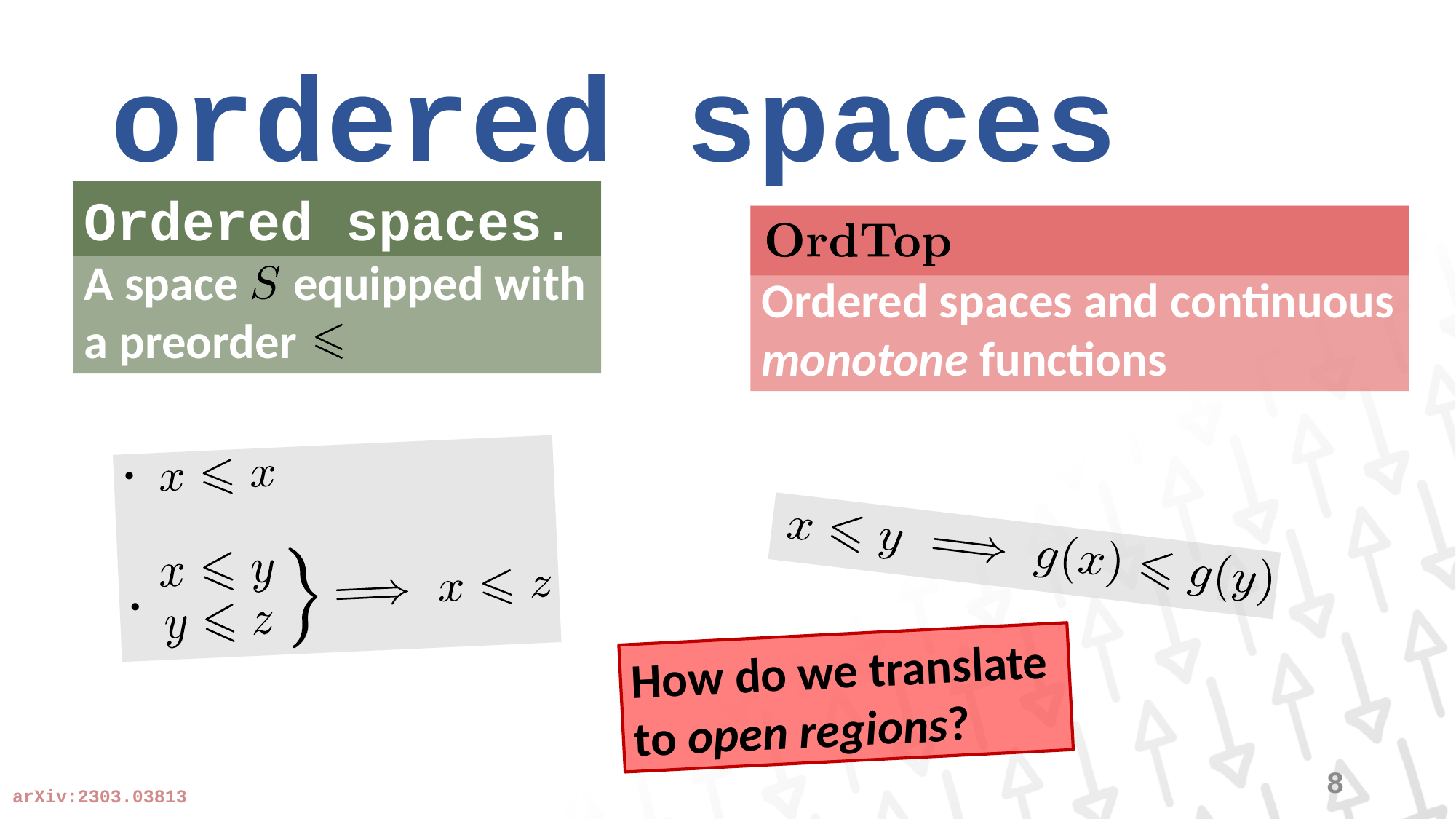

# ordered spaces

Ordered spaces.
A space     equipped with a preorder

Ordered spaces and continuous monotone functions

How do we translate to open regions?
8
arXiv:2303.03813